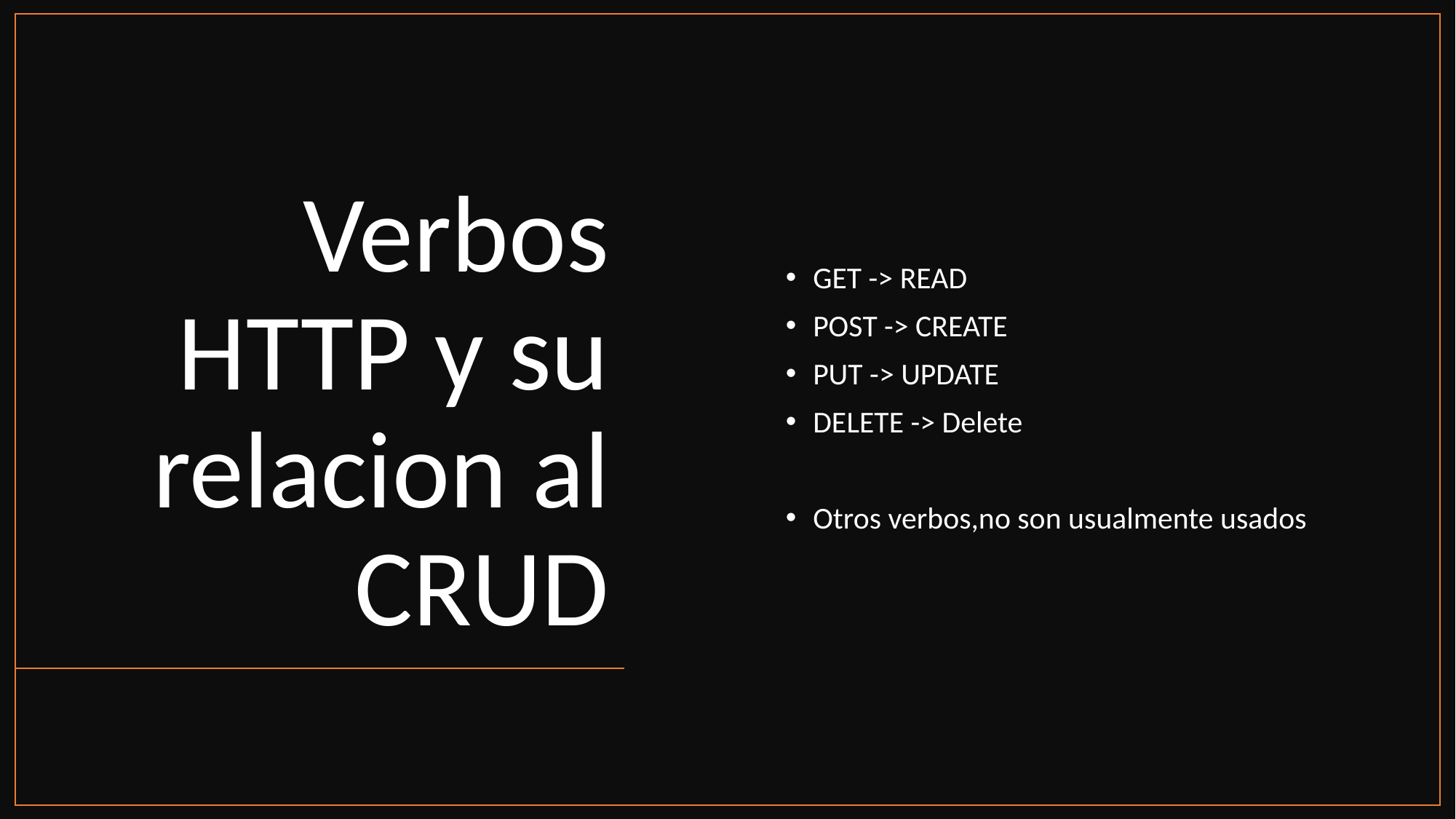

# Verbos HTTP y su relacion al CRUD
GET -> READ
POST -> CREATE
PUT -> UPDATE
DELETE -> Delete

Otros verbos,no son usualmente usados